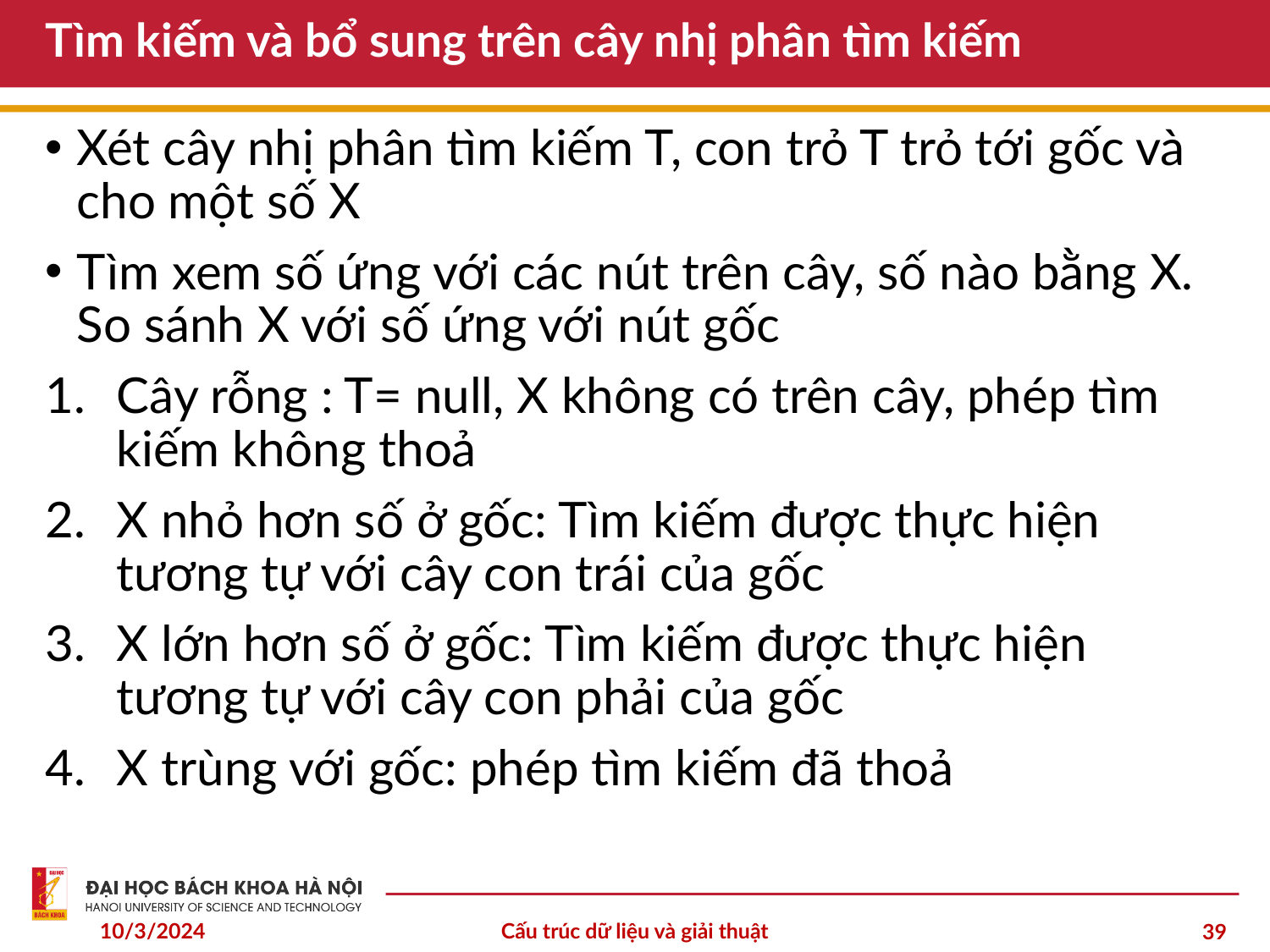

# Tìm kiếm và bổ sung trên cây nhị phân tìm kiếm
Xét cây nhị phân tìm kiếm T, con trỏ T trỏ tới gốc và cho một số X
Tìm xem số ứng với các nút trên cây, số nào bằng X.  So sánh X với số ứng với nút gốc
Cây rỗng : T= null, X không có trên cây, phép tìm kiếm không thoả
X nhỏ hơn số ở gốc: Tìm kiếm được thực hiện tương tự với cây con trái của gốc
X lớn hơn số ở gốc: Tìm kiếm được thực hiện tương tự với cây con phải của gốc
X trùng với gốc: phép tìm kiếm đã thoả

10/3/2024
Cấu trúc dữ liệu và giải thuật
39